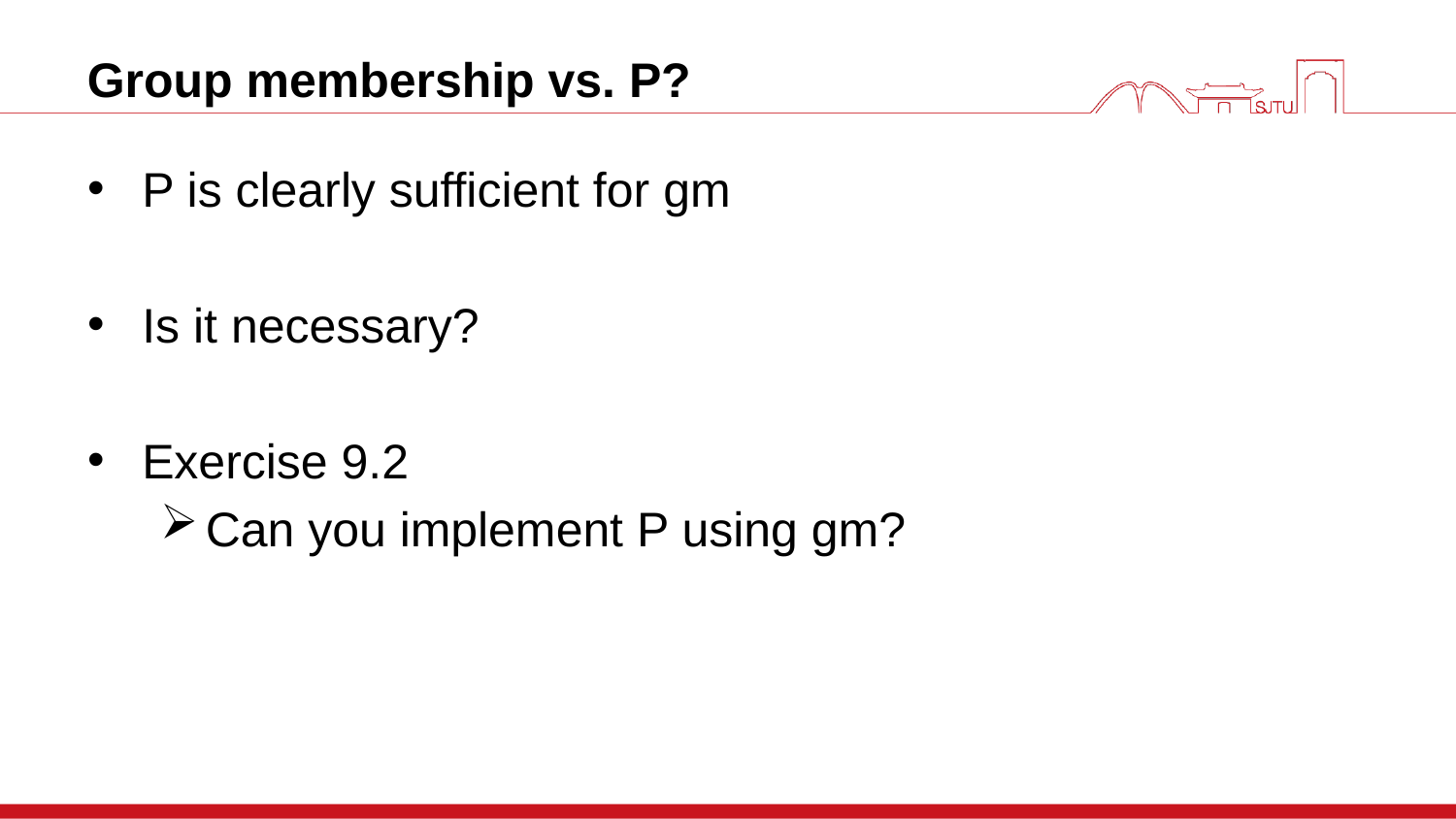

# Group membership vs. P?
P is clearly sufficient for gm

Is it necessary?

Exercise 9.2
Can you implement P using gm?